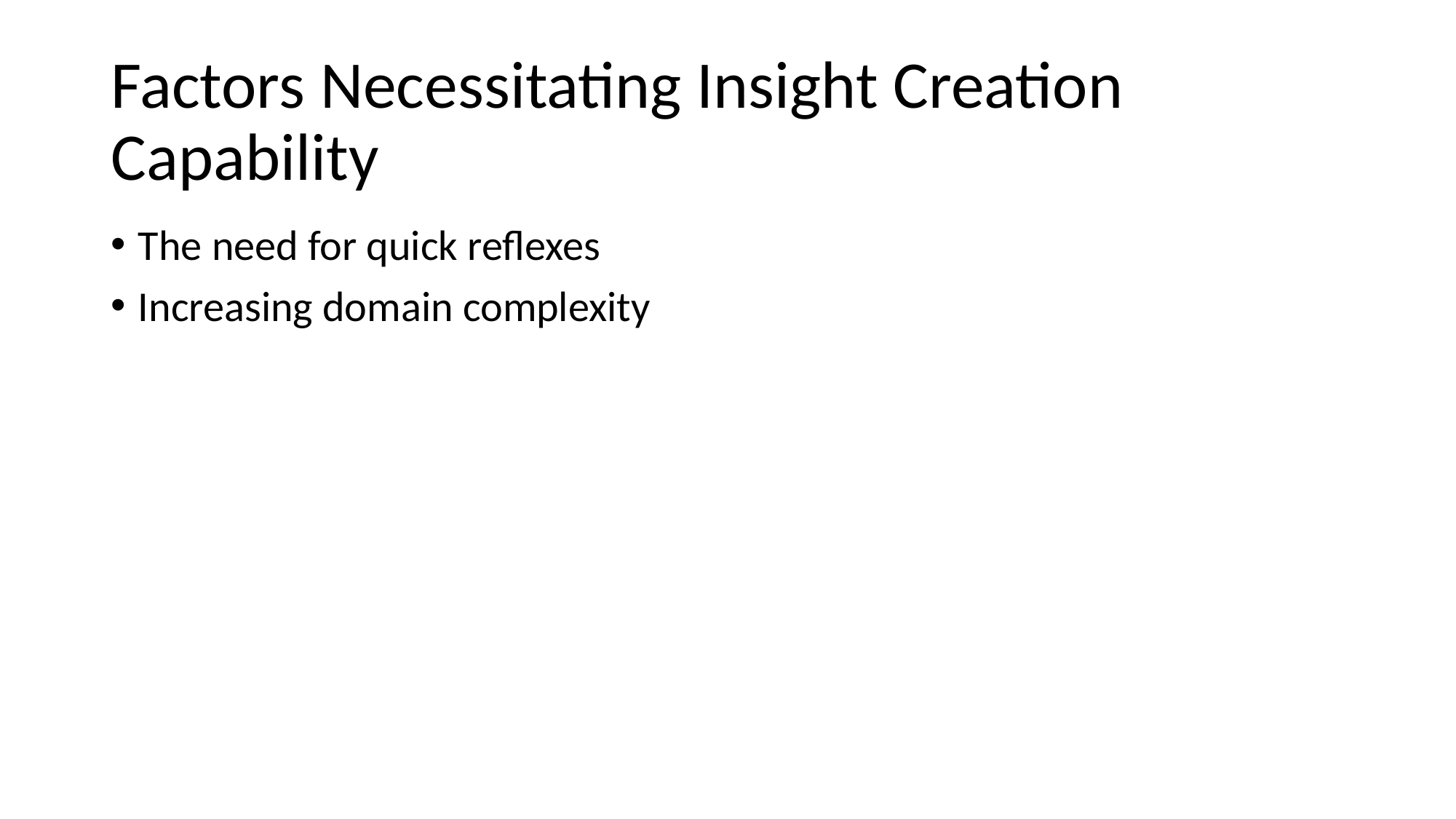

# Factors Necessitating Insight Creation Capability
The need for quick reflexes
Increasing domain complexity